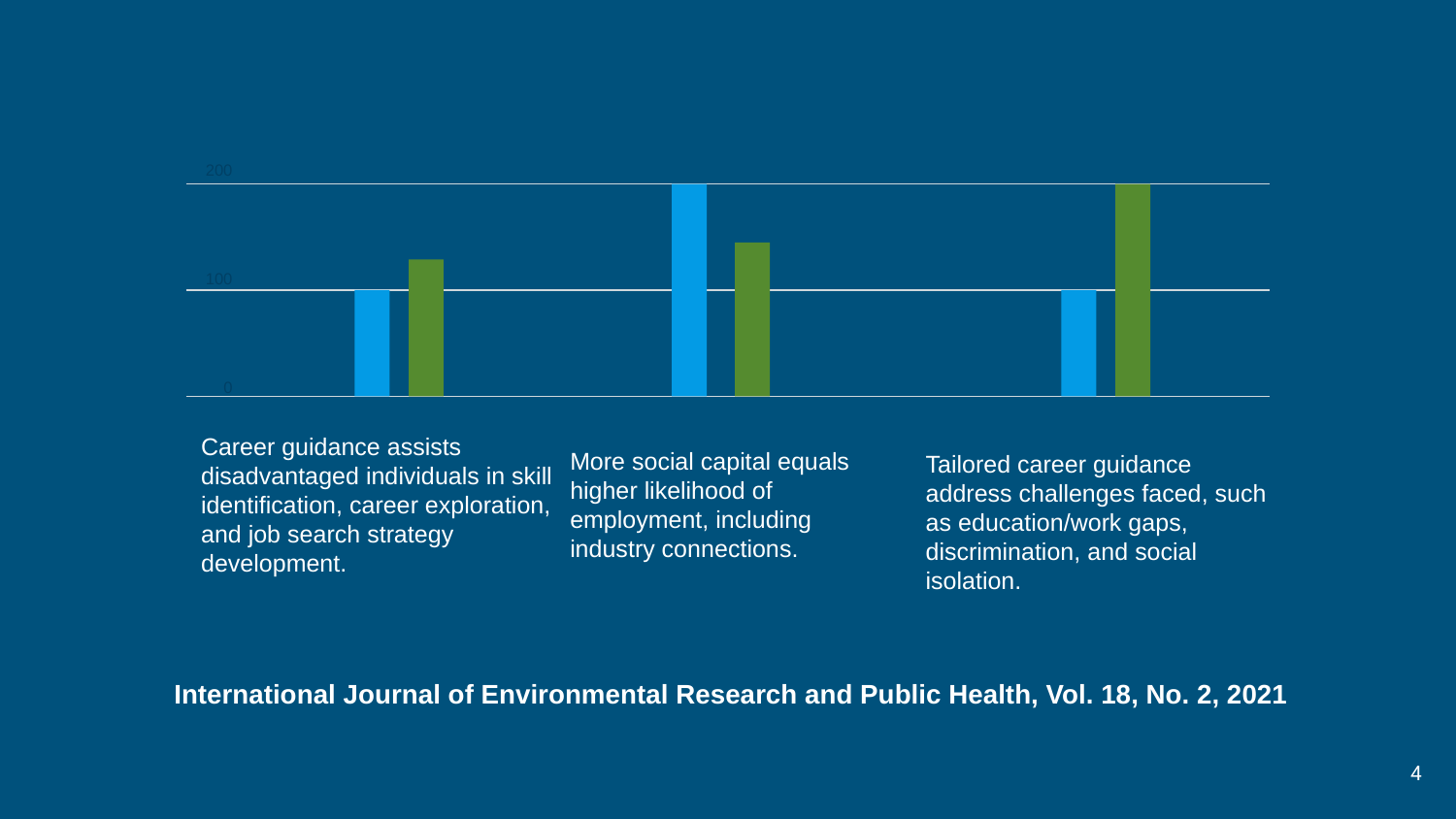

200
100
0

Career guidance assists disadvantaged individuals in skill identification, career exploration, and job search strategy development.
More social capital equals higher likelihood of employment, including industry connections.
Tailored career guidance address challenges faced, such as education/work gaps, discrimination, and social isolation.
International Journal of Environmental Research and Public Health, Vol. 18, No. 2, 2021
4